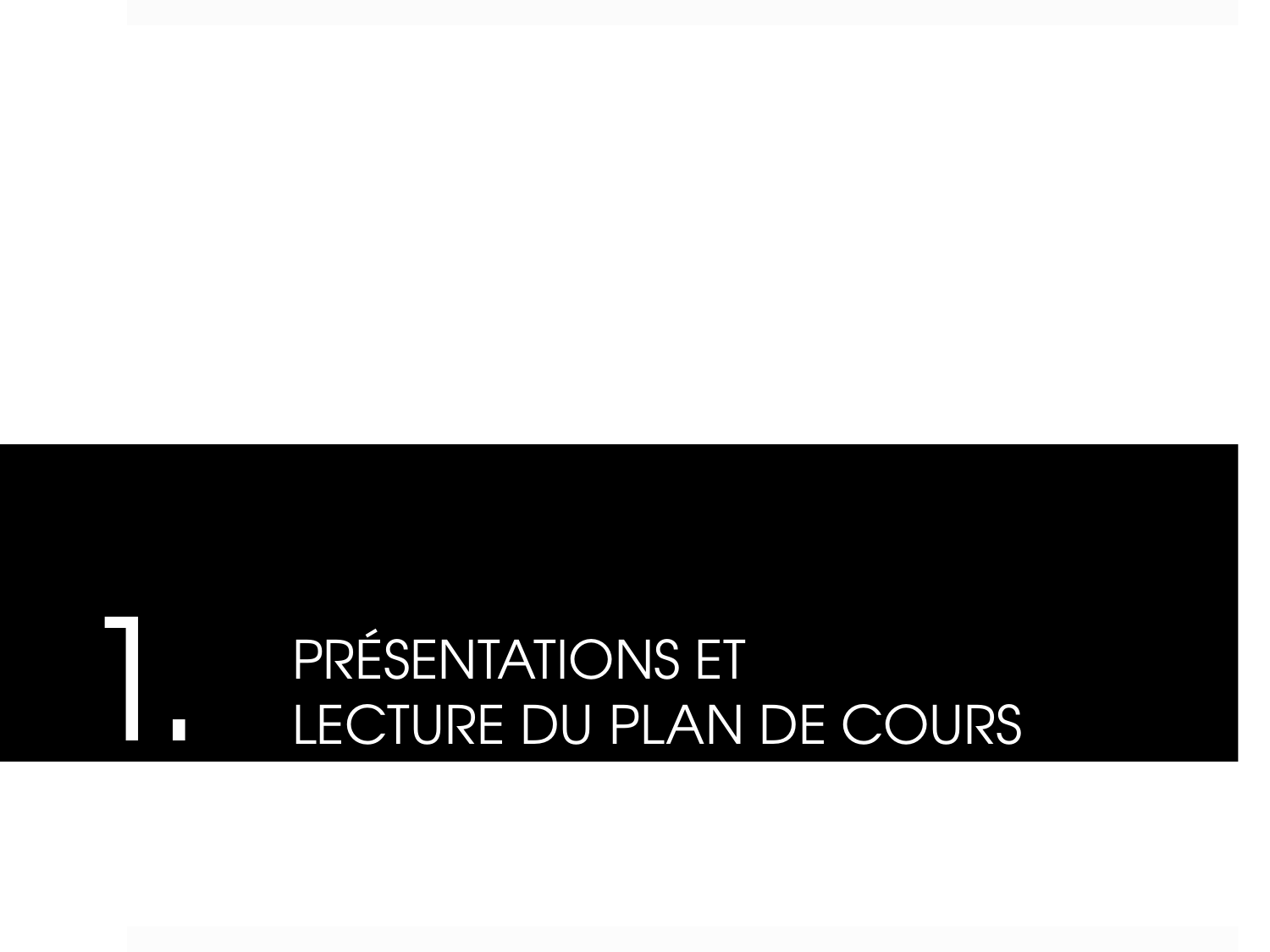

# PRÉSENTATIONS ET LECTURE DU PLAN DE COURS
1.